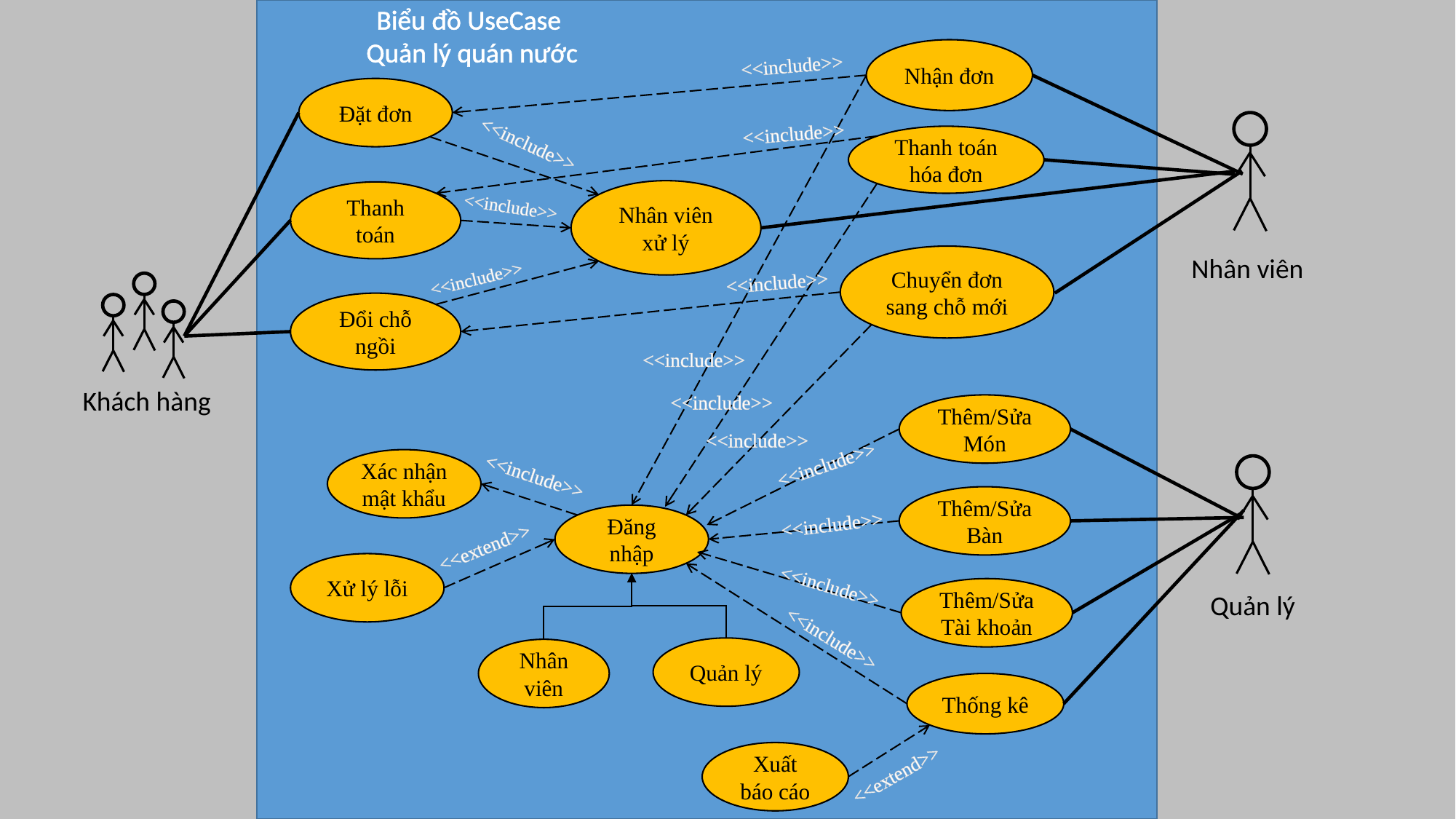

Biểu đồ UseCase
 Quản lý quán nước
Nhận đơn
<<include>>
Đặt đơn

<<include>>
Thanh toán hóa đơn
<<include>>
Nhân viên xử lý
Thanh toán
<<include>>
Chuyển đơn sang chỗ mới
Nhân viên
<<include>>
<<include>>

Đổi chỗ ngồi

<<include>>
Khách hàng
<<include>>
Thêm/Sửa Món
<<include>>
<<include>>
Xác nhận mật khẩu

<<include>>
Thêm/Sửa Bàn
Đăng nhập
<<include>>
<<extend>>
Xử lý lỗi
<<include>>
Thêm/Sửa Tài khoản
Quản lý
<<include>>
Quản lý
Nhân viên
Thống kê
Xuất báo cáo
<<extend>>